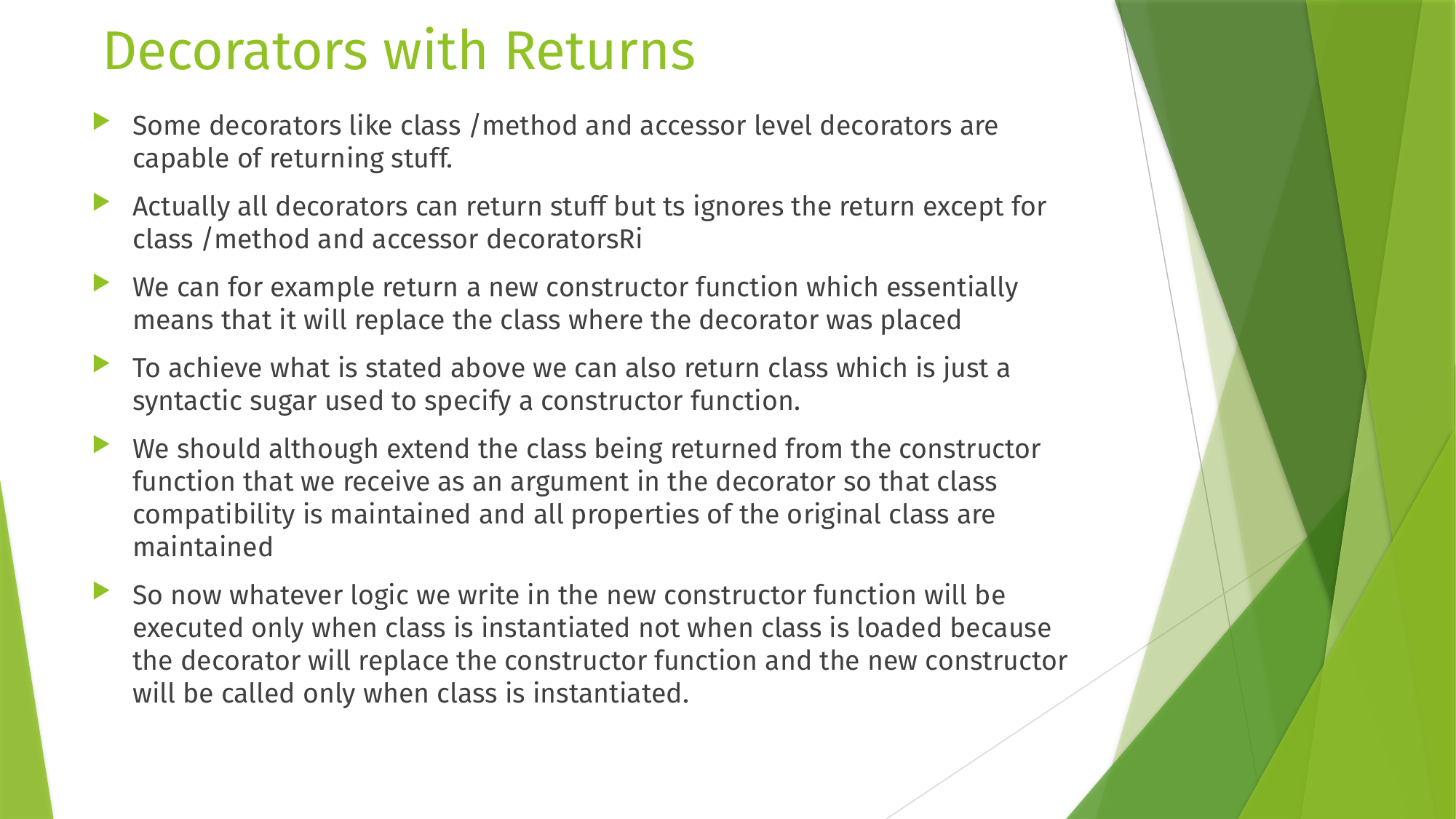

# Decorators with Returns
Some decorators like class /method and accessor level decorators are capable of returning stuff.
Actually all decorators can return stuff but ts ignores the return except for class /method and accessor decoratorsRi
We can for example return a new constructor function which essentially means that it will replace the class where the decorator was placed
To achieve what is stated above we can also return class which is just a syntactic sugar used to specify a constructor function.
We should although extend the class being returned from the constructor function that we receive as an argument in the decorator so that class compatibility is maintained and all properties of the original class are maintained
So now whatever logic we write in the new constructor function will be executed only when class is instantiated not when class is loaded because the decorator will replace the constructor function and the new constructor will be called only when class is instantiated.